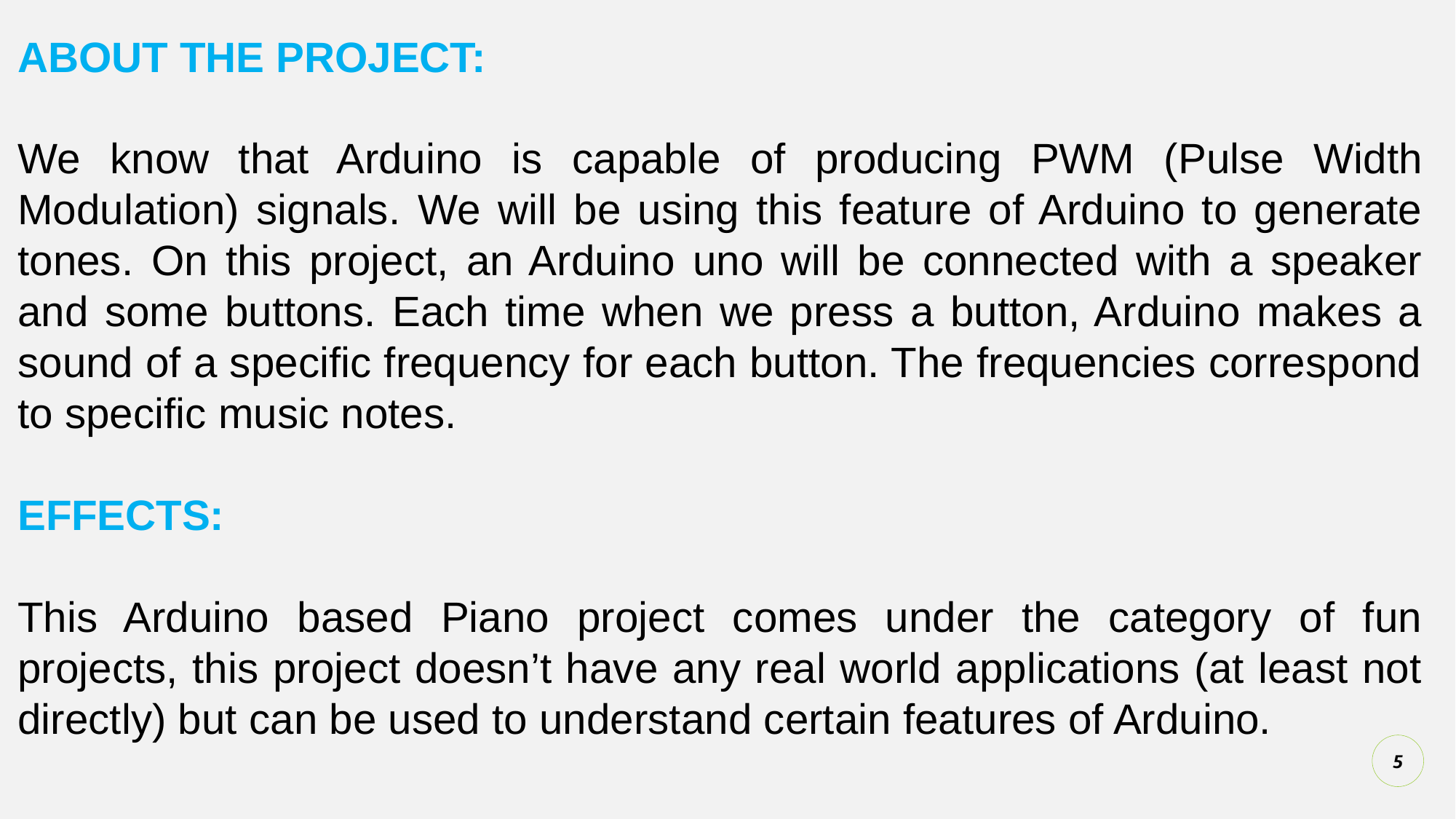

ABOUT THE PROJECT:

We know that Arduino is capable of producing PWM (Pulse Width Modulation) signals. We will be using this feature of Arduino to generate tones. On this project, an Arduino uno will be connected with a speaker and some buttons. Each time when we press a button, Arduino makes a sound of a specific frequency for each button. The frequencies correspond to specific music notes.

EFFECTS:

This Arduino based Piano project comes under the category of fun projects, this project doesn’t have any real world applications (at least not directly) but can be used to understand certain features of Arduino.

5